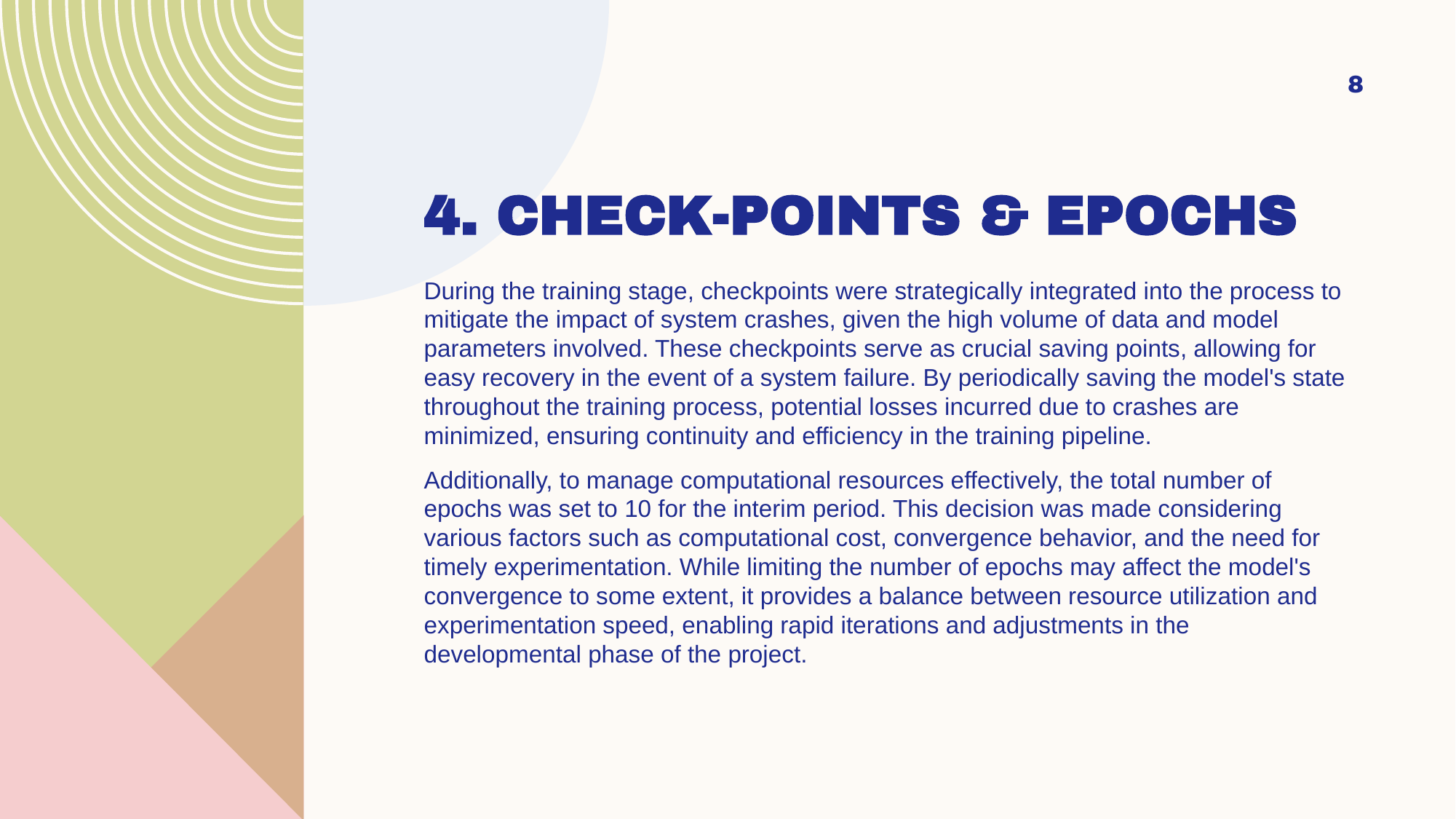

8
# 4. Check-points & Epochs
During the training stage, checkpoints were strategically integrated into the process to mitigate the impact of system crashes, given the high volume of data and model parameters involved. These checkpoints serve as crucial saving points, allowing for easy recovery in the event of a system failure. By periodically saving the model's state throughout the training process, potential losses incurred due to crashes are minimized, ensuring continuity and efficiency in the training pipeline.
Additionally, to manage computational resources effectively, the total number of epochs was set to 10 for the interim period. This decision was made considering various factors such as computational cost, convergence behavior, and the need for timely experimentation. While limiting the number of epochs may affect the model's convergence to some extent, it provides a balance between resource utilization and experimentation speed, enabling rapid iterations and adjustments in the developmental phase of the project.